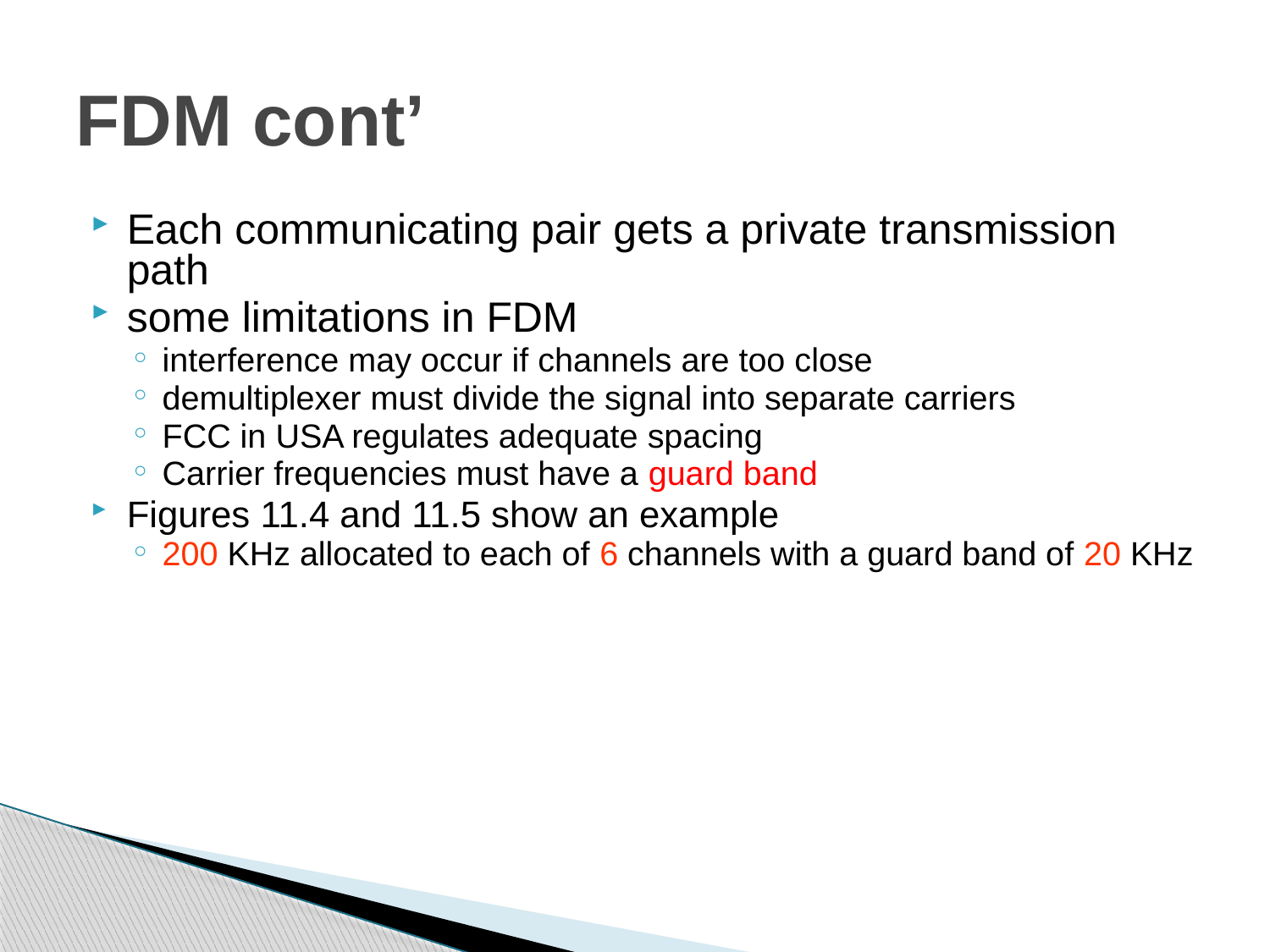

# FDM cont’
Each communicating pair gets a private transmission path
some limitations in FDM
interference may occur if channels are too close
demultiplexer must divide the signal into separate carriers
FCC in USA regulates adequate spacing
Carrier frequencies must have a guard band
Figures 11.4 and 11.5 show an example
200 KHz allocated to each of 6 channels with a guard band of 20 KHz